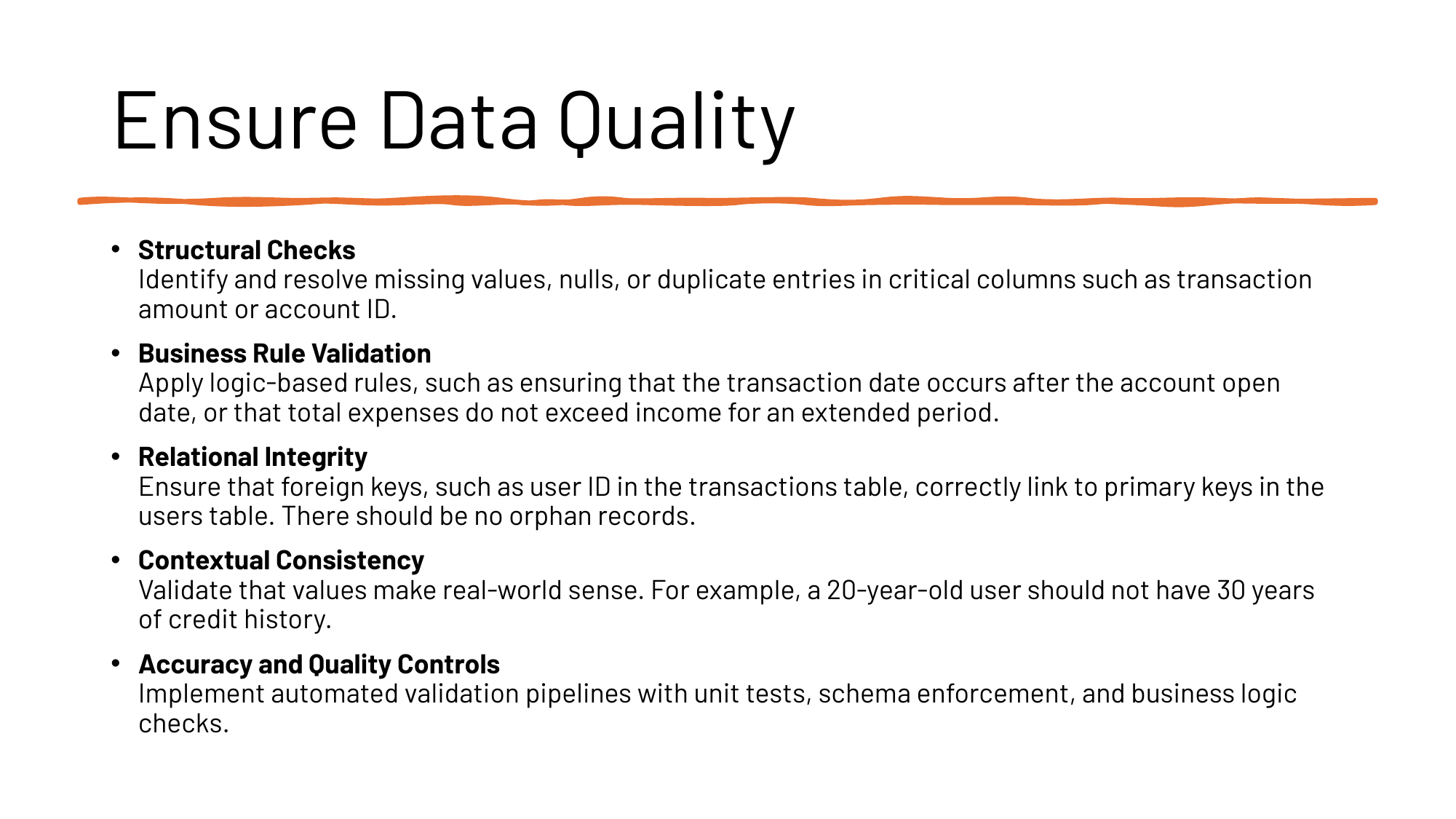

# Ensure Data Quality

Structural Checks
Identify and resolve missing values, nulls, or duplicate entries in critical columns such as transaction amount or account ID.
Business Rule Validation
Apply logic-based rules, such as ensuring that the transaction date occurs after the account open date, or that total expenses do not exceed income for an extended period.
Relational Integrity
Ensure that foreign keys, such as user ID in the transactions table, correctly link to primary keys in the users table. There should be no orphan records.
Contextual Consistency
Validate that values make real-world sense. For example, a 20-year-old user should not have 30 years of credit history.
Accuracy and Quality Controls
Implement automated validation pipelines with unit tests, schema enforcement, and business logic checks.